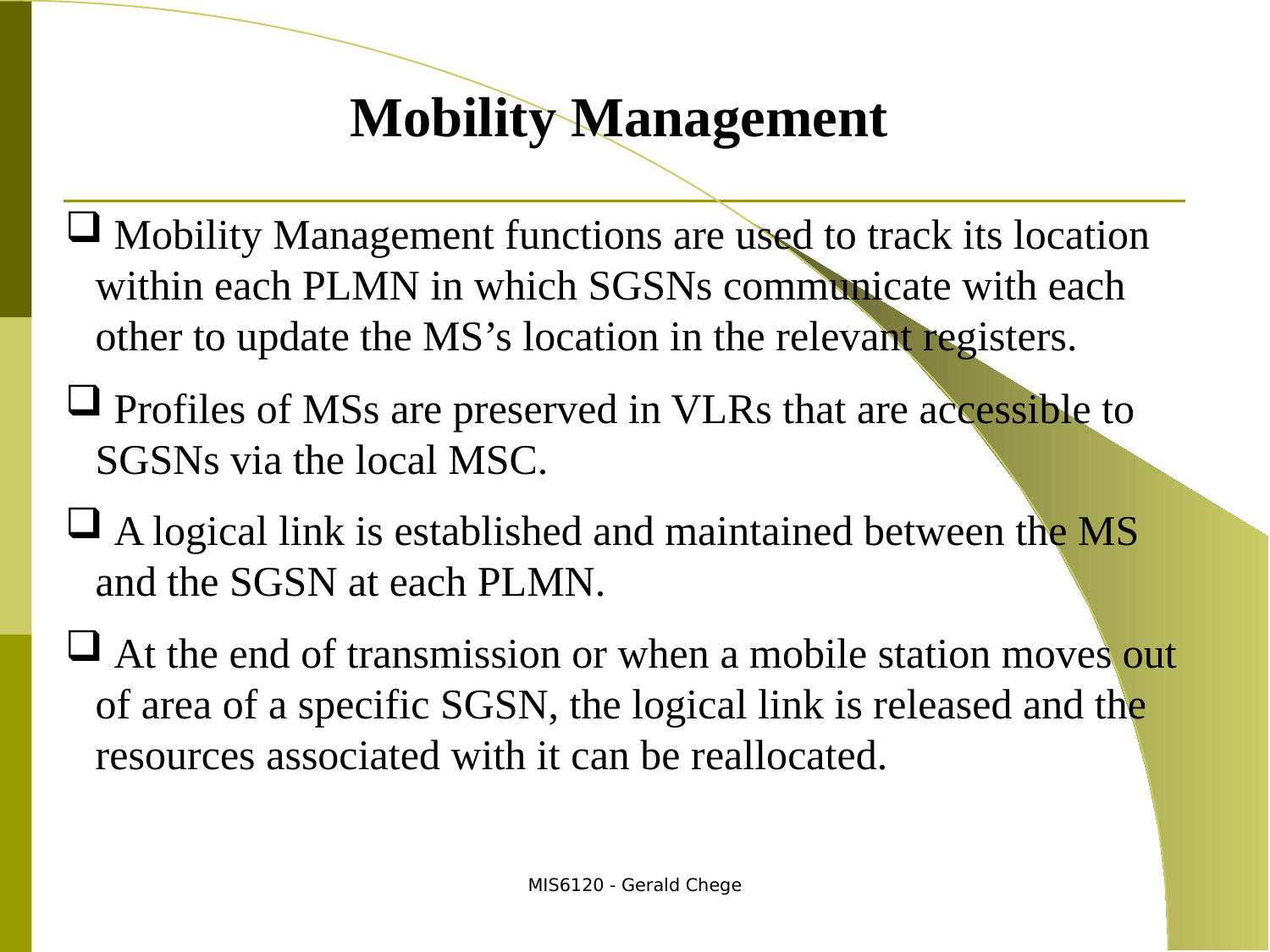

Mobility Management
 Mobility Management functions are used to track its location within each PLMN in which SGSNs communicate with each other to update the MS’s location in the relevant registers.
 Profiles of MSs are preserved in VLRs that are accessible to SGSNs via the local MSC.
 A logical link is established and maintained between the MS and the SGSN at each PLMN.
 At the end of transmission or when a mobile station moves out of area of a specific SGSN, the logical link is released and the resources associated with it can be reallocated.
MIS6120 - Gerald Chege